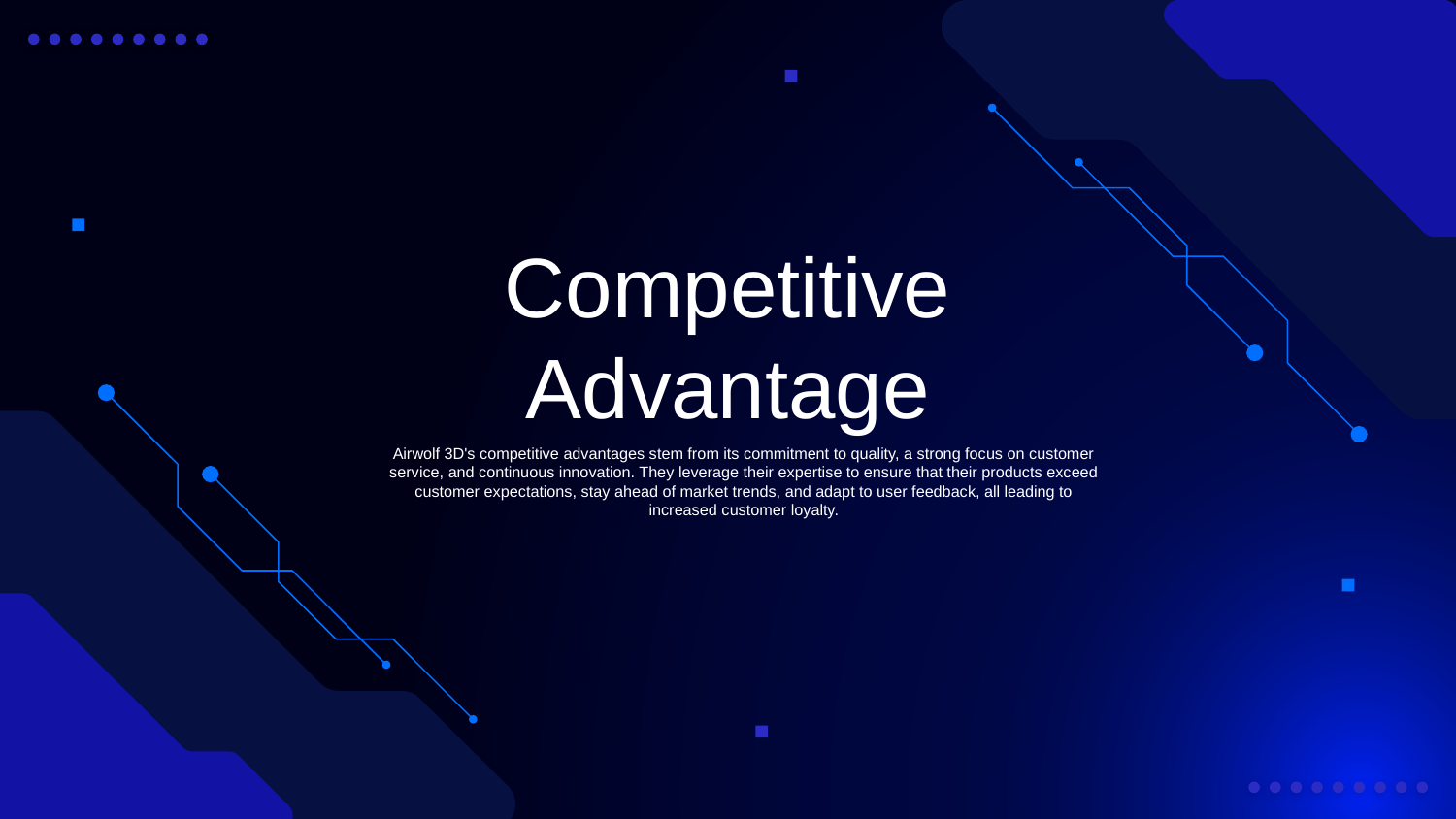

# Competitive Advantage
Airwolf 3D's competitive advantages stem from its commitment to quality, a strong focus on customer service, and continuous innovation. They leverage their expertise to ensure that their products exceed customer expectations, stay ahead of market trends, and adapt to user feedback, all leading to increased customer loyalty.